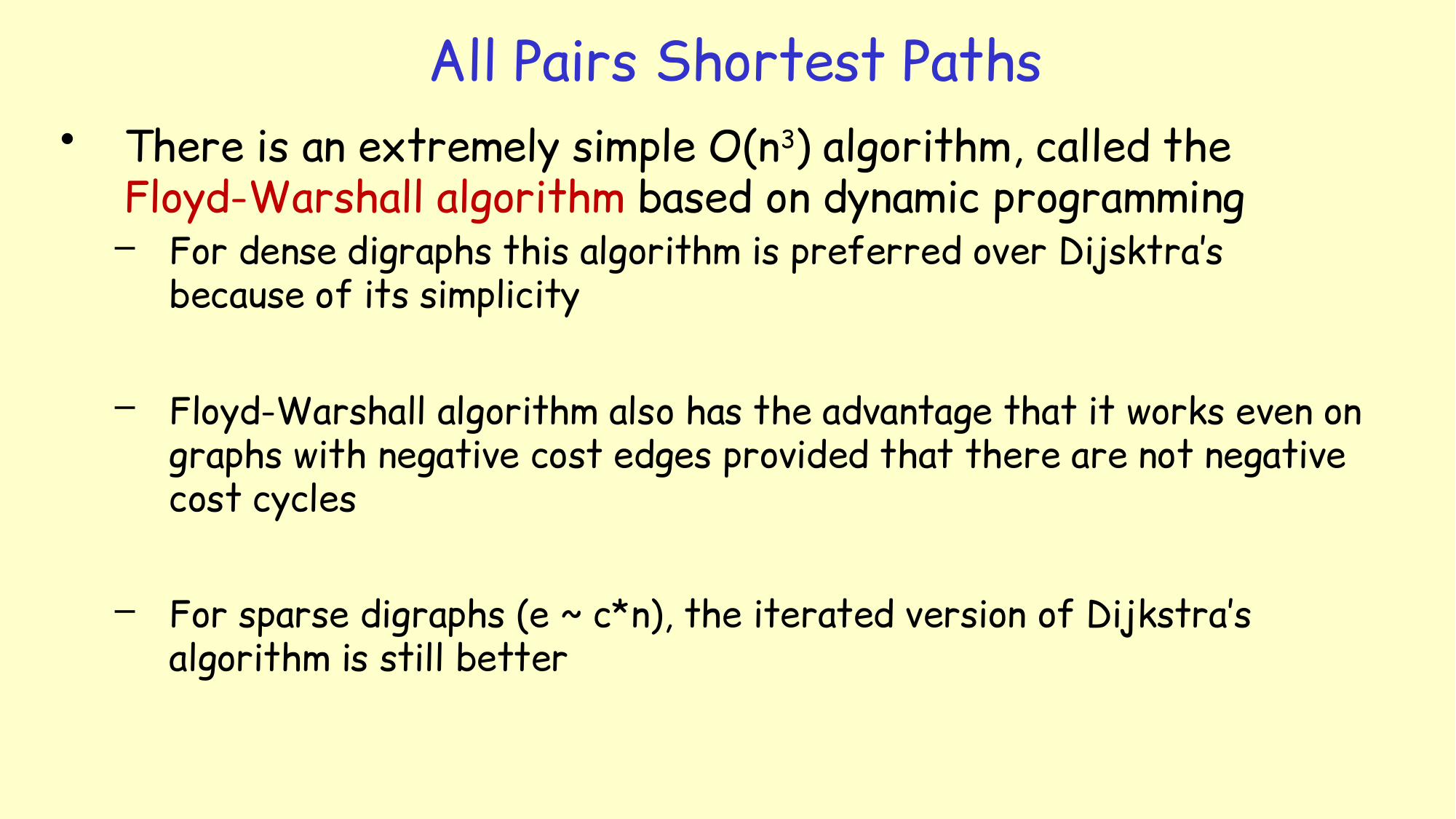

# All Pairs Shortest Paths
There is an extremely simple O(n3) algorithm, called the Floyd-Warshall algorithm based on dynamic programming
For dense digraphs this algorithm is preferred over Dijsktra’s because of its simplicity

Floyd-Warshall algorithm also has the advantage that it works even on graphs with negative cost edges provided that there are not negative cost cycles

For sparse digraphs (e ~ c*n), the iterated version of Dijkstra’s algorithm is still better